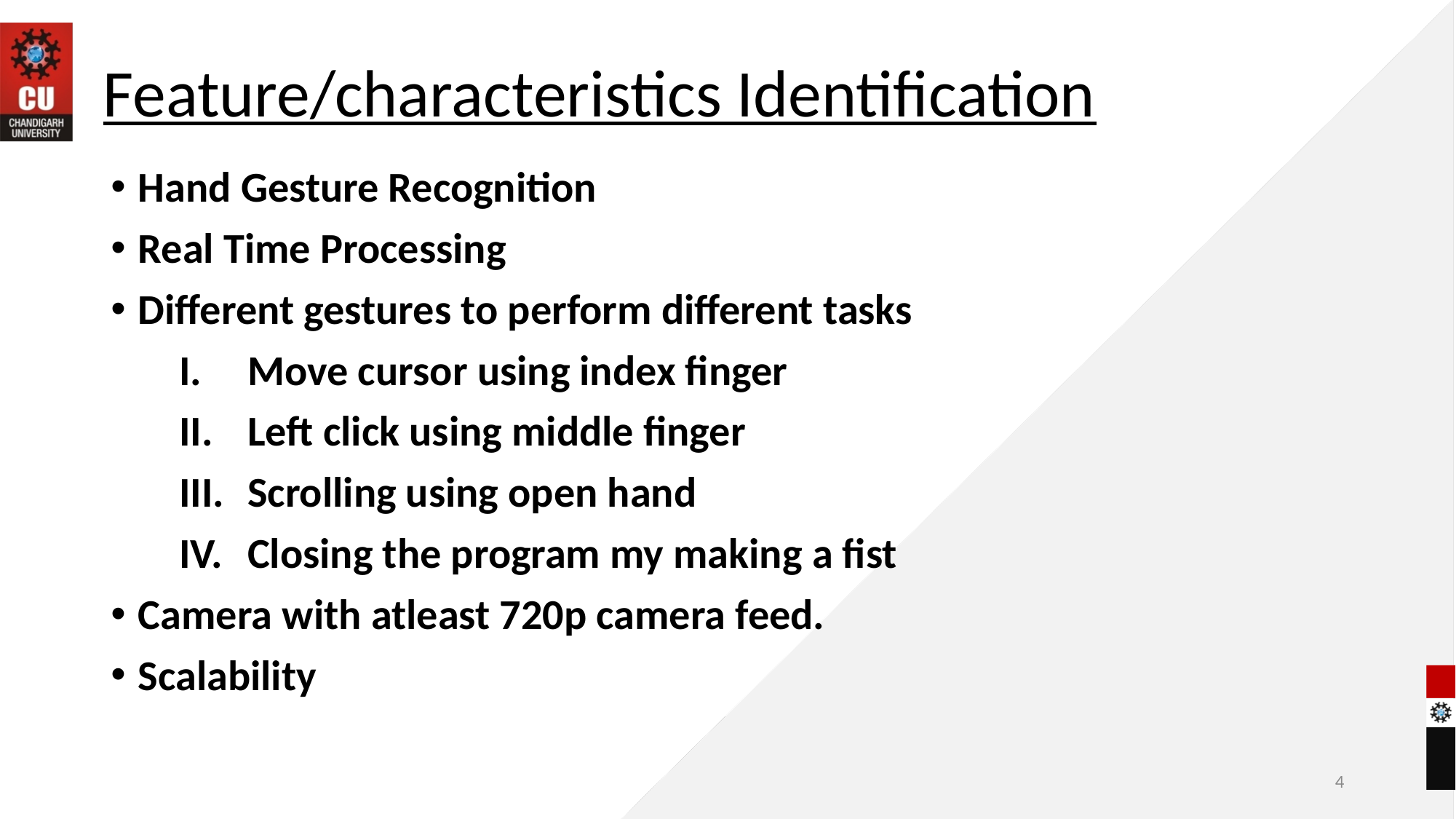

# Feature/characteristics Identification
Hand Gesture Recognition
Real Time Processing
Different gestures to perform different tasks
Move cursor using index finger
Left click using middle finger
Scrolling using open hand
Closing the program my making a fist
Camera with atleast 720p camera feed.
Scalability
4